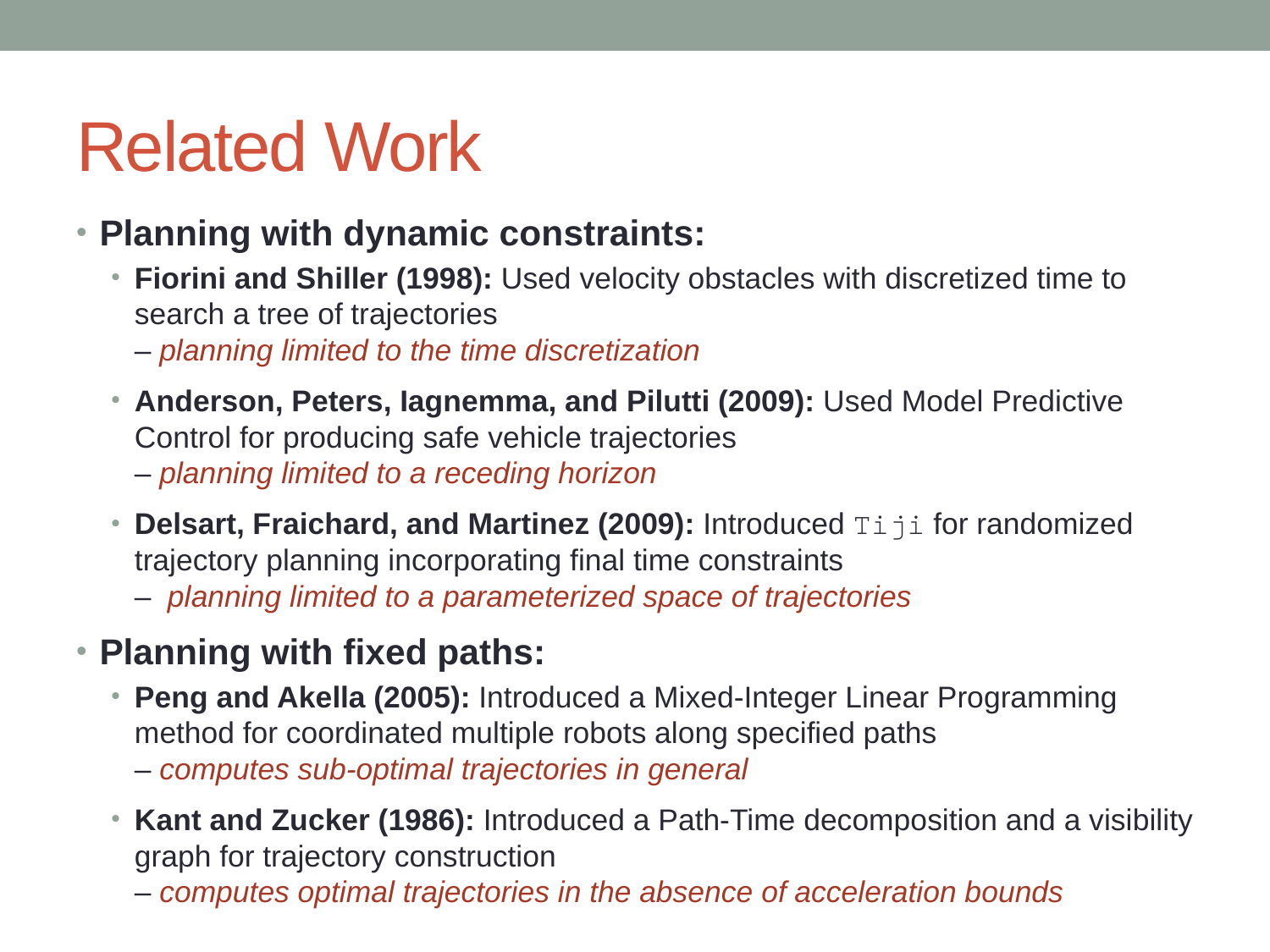

# Related Work
Planning with dynamic constraints:
Fiorini and Shiller (1998): Used velocity obstacles with discretized time to search a tree of trajectories
– planning limited to the time discretization
Anderson, Peters, Iagnemma, and Pilutti (2009): Used Model Predictive Control for producing safe vehicle trajectories
– planning limited to a receding horizon
Delsart, Fraichard, and Martinez (2009): Introduced Tiji for randomized trajectory planning incorporating final time constraints
–  planning limited to a parameterized space of trajectories
Planning with fixed paths:
Peng and Akella (2005): Introduced a Mixed-Integer Linear Programming method for coordinated multiple robots along specified paths
– computes sub-optimal trajectories in general
Kant and Zucker (1986): Introduced a Path-Time decomposition and a visibility graph for trajectory construction
– computes optimal trajectories in the absence of acceleration bounds